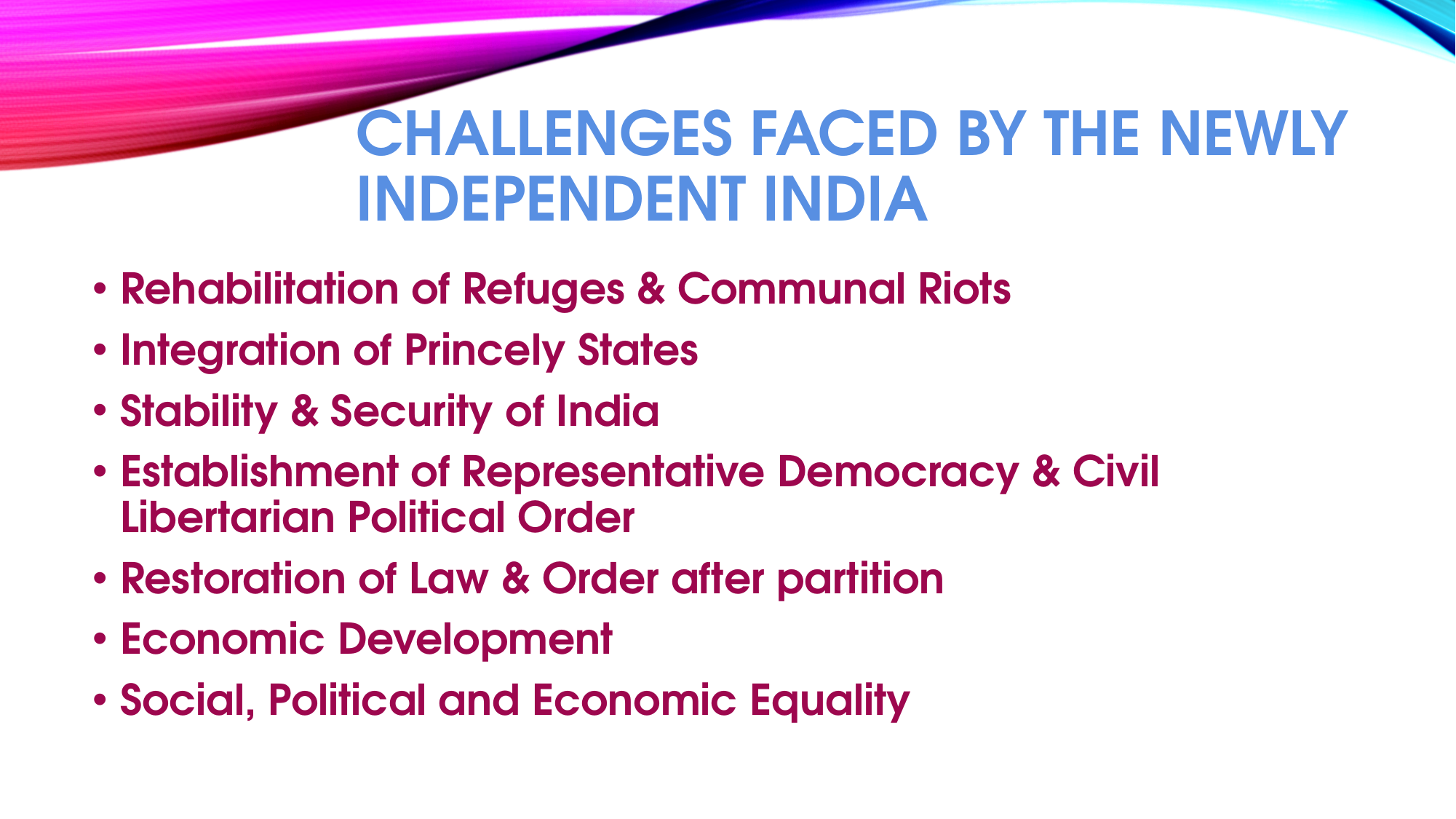

# Challenges Faced by the Newly Independent India
Rehabilitation of Refuges & Communal Riots
Integration of Princely States
Stability & Security of India
Establishment of Representative Democracy & Civil Libertarian Political Order
Restoration of Law & Order after partition
Economic Development
Social, Political and Economic Equality